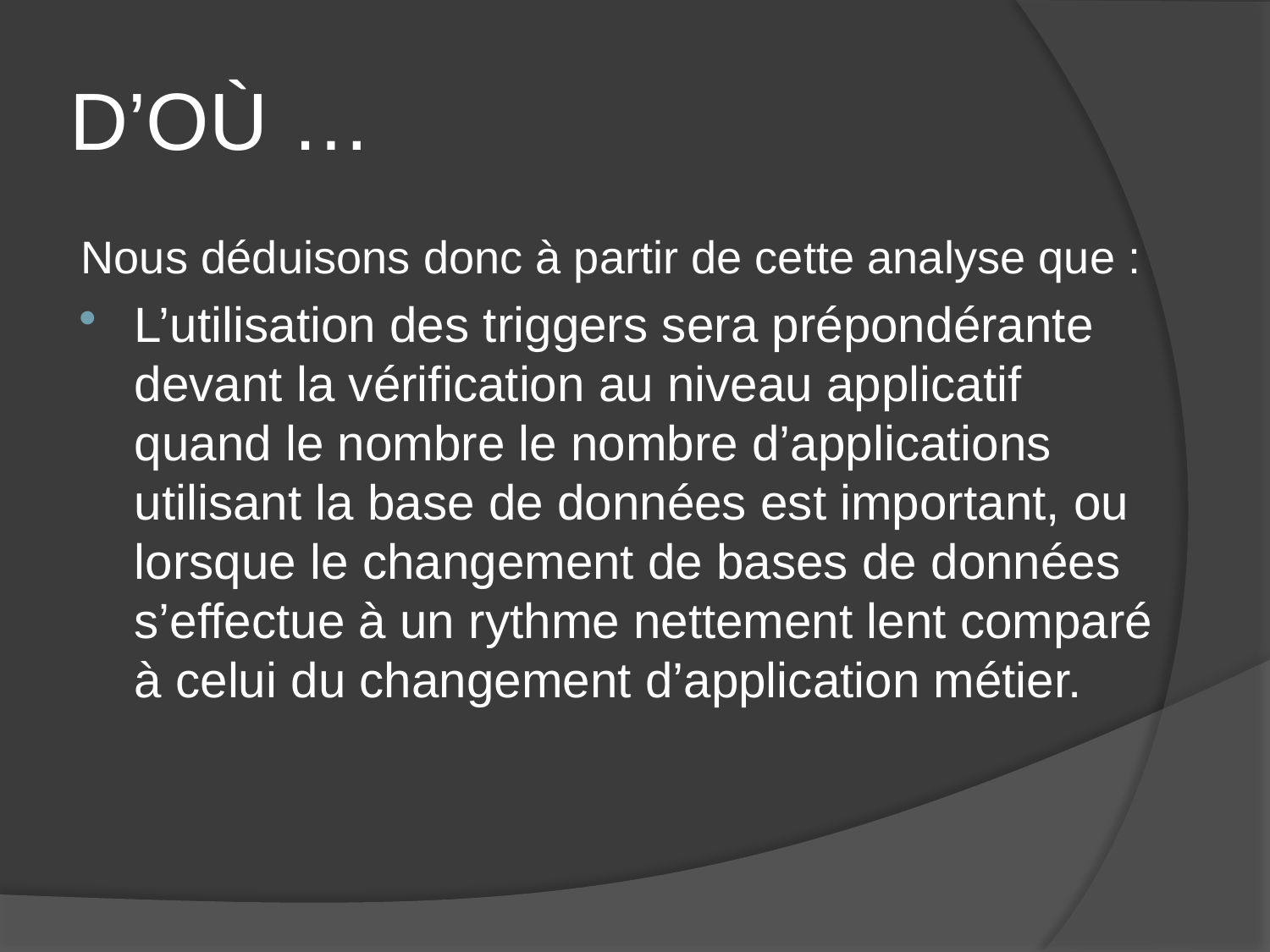

# D’OÙ …
Nous déduisons donc à partir de cette analyse que :
L’utilisation des triggers sera prépondérante devant la vérification au niveau applicatif quand le nombre le nombre d’applications utilisant la base de données est important, ou lorsque le changement de bases de données s’effectue à un rythme nettement lent comparé à celui du changement d’application métier.